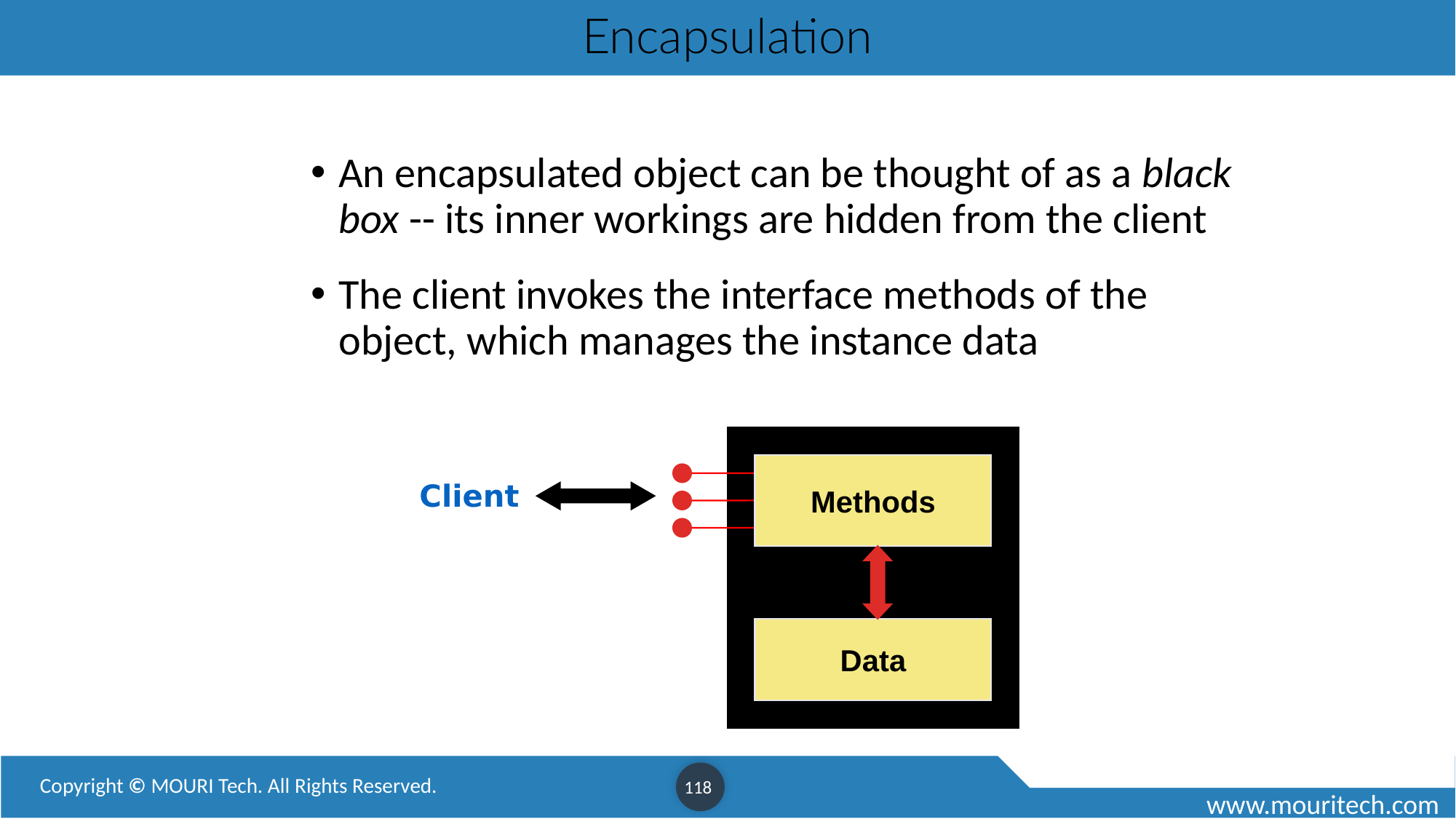

# Encapsulation

An encapsulated object can be thought of as a black box -- its inner workings are hidden from the client
The client invokes the interface methods of the object, which manages the instance data

Methods
Client

Data
118